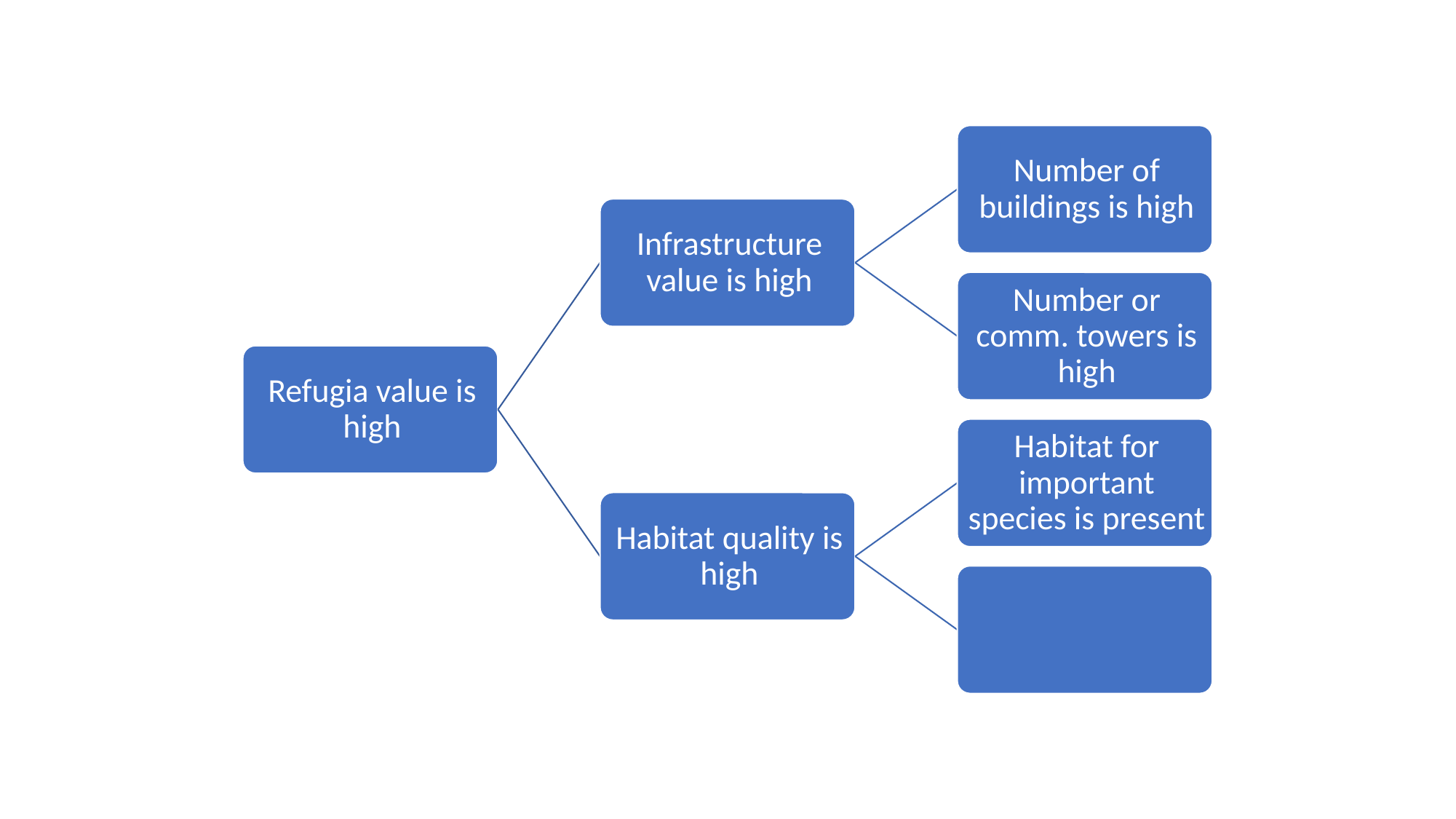

Refugia value is high

Infrastructure value is high

Number of buildings is high

Number or comm. towers is high

Habitat quality is high

Habitat for important species is present